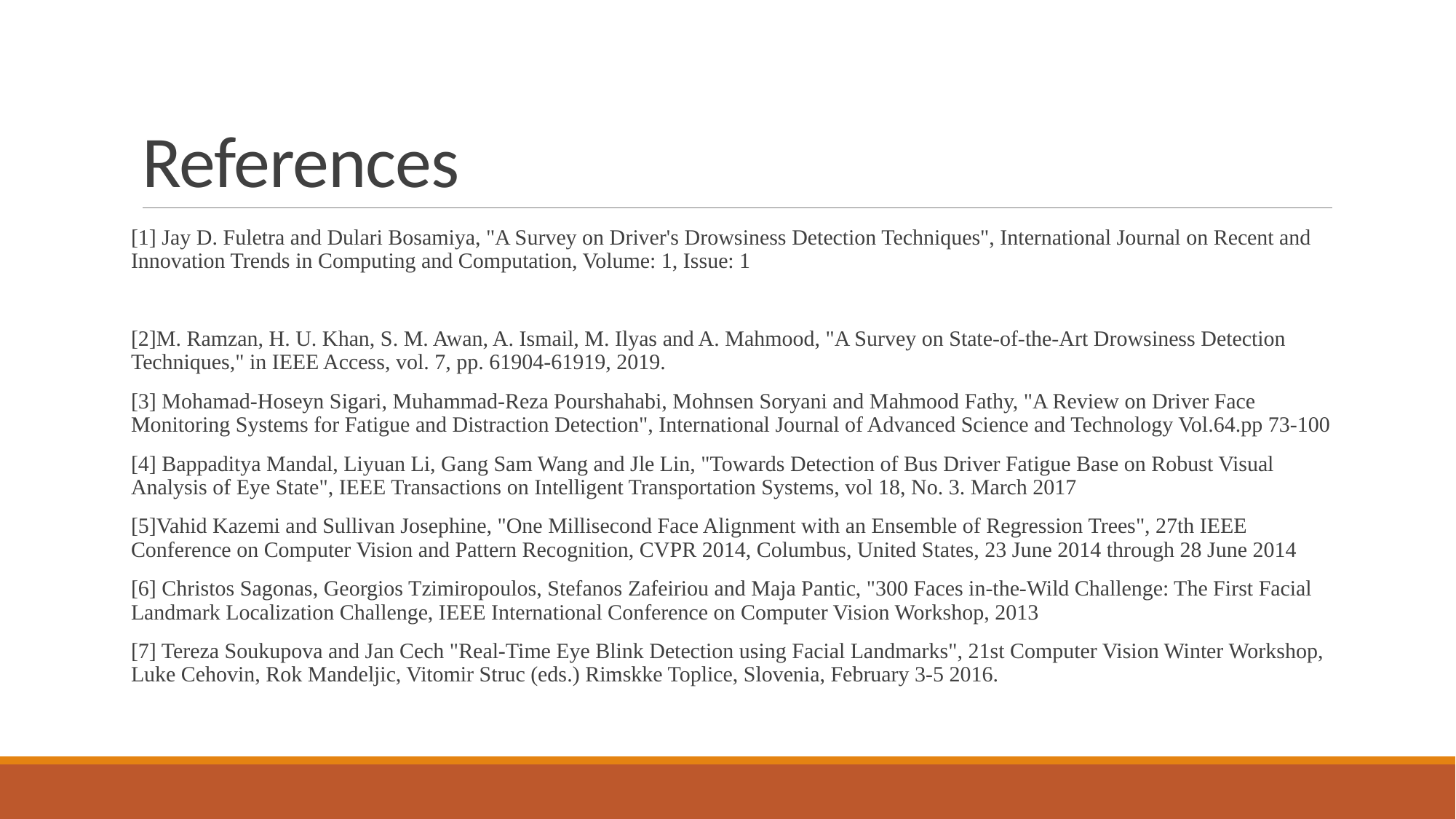

# References
[1] Jay D. Fuletra and Dulari Bosamiya, "A Survey on Driver's Drowsiness Detection Techniques", International Journal on Recent and Innovation Trends in Computing and Computation, Volume: 1, Issue: 1

[2]M. Ramzan, H. U. Khan, S. M. Awan, A. Ismail, M. Ilyas and A. Mahmood, "A Survey on State-of-the-Art Drowsiness Detection Techniques," in IEEE Access, vol. 7, pp. 61904-61919, 2019.
[3] Mohamad-Hoseyn Sigari, Muhammad-Reza Pourshahabi, Mohnsen Soryani and Mahmood Fathy, "A Review on Driver Face Monitoring Systems for Fatigue and Distraction Detection", International Journal of Advanced Science and Technology Vol.64.pp 73-100
[4] Bappaditya Mandal, Liyuan Li, Gang Sam Wang and Jle Lin, "Towards Detection of Bus Driver Fatigue Base on Robust Visual Analysis of Eye State", IEEE Transactions on Intelligent Transportation Systems, vol 18, No. 3. March 2017
[5]Vahid Kazemi and Sullivan Josephine, "One Millisecond Face Alignment with an Ensemble of Regression Trees", 27th IEEE Conference on Computer Vision and Pattern Recognition, CVPR 2014, Columbus, United States, 23 June 2014 through 28 June 2014
[6] Christos Sagonas, Georgios Tzimiropoulos, Stefanos Zafeiriou and Maja Pantic, "300 Faces in-the-Wild Challenge: The First Facial Landmark Localization Challenge, IEEE International Conference on Computer Vision Workshop, 2013
[7] Tereza Soukupova and Jan Cech "Real-Time Eye Blink Detection using Facial Landmarks", 21st Computer Vision Winter Workshop, Luke Cehovin, Rok Mandeljic, Vitomir Struc (eds.) Rimskke Toplice, Slovenia, February 3-5 2016.